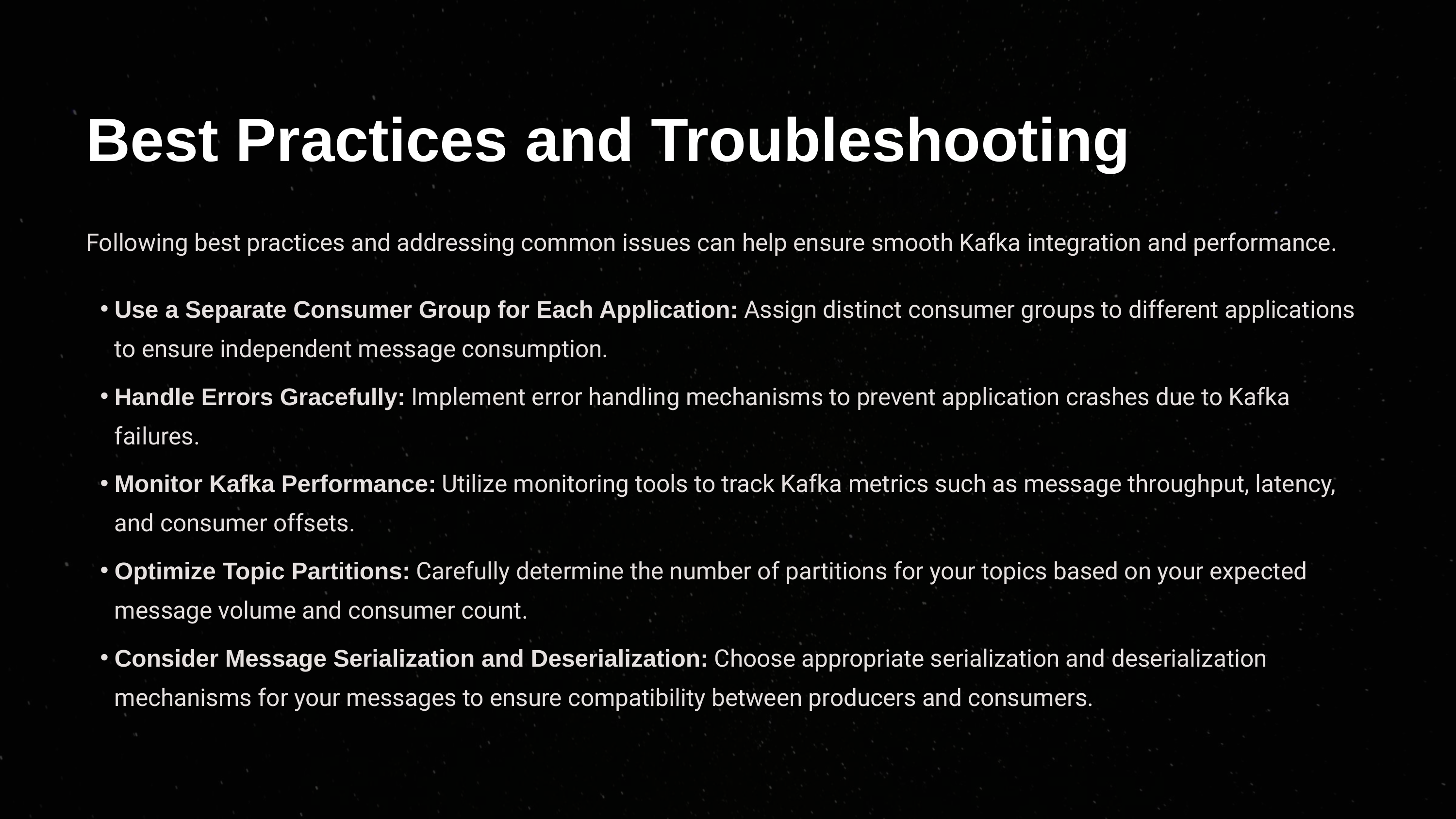

Best Practices and Troubleshooting
Following best practices and addressing common issues can help ensure smooth Kafka integration and performance.
Use a Separate Consumer Group for Each Application: Assign distinct consumer groups to different applications to ensure independent message consumption.
Handle Errors Gracefully: Implement error handling mechanisms to prevent application crashes due to Kafka failures.
Monitor Kafka Performance: Utilize monitoring tools to track Kafka metrics such as message throughput, latency, and consumer offsets.
Optimize Topic Partitions: Carefully determine the number of partitions for your topics based on your expected message volume and consumer count.
Consider Message Serialization and Deserialization: Choose appropriate serialization and deserialization mechanisms for your messages to ensure compatibility between producers and consumers.